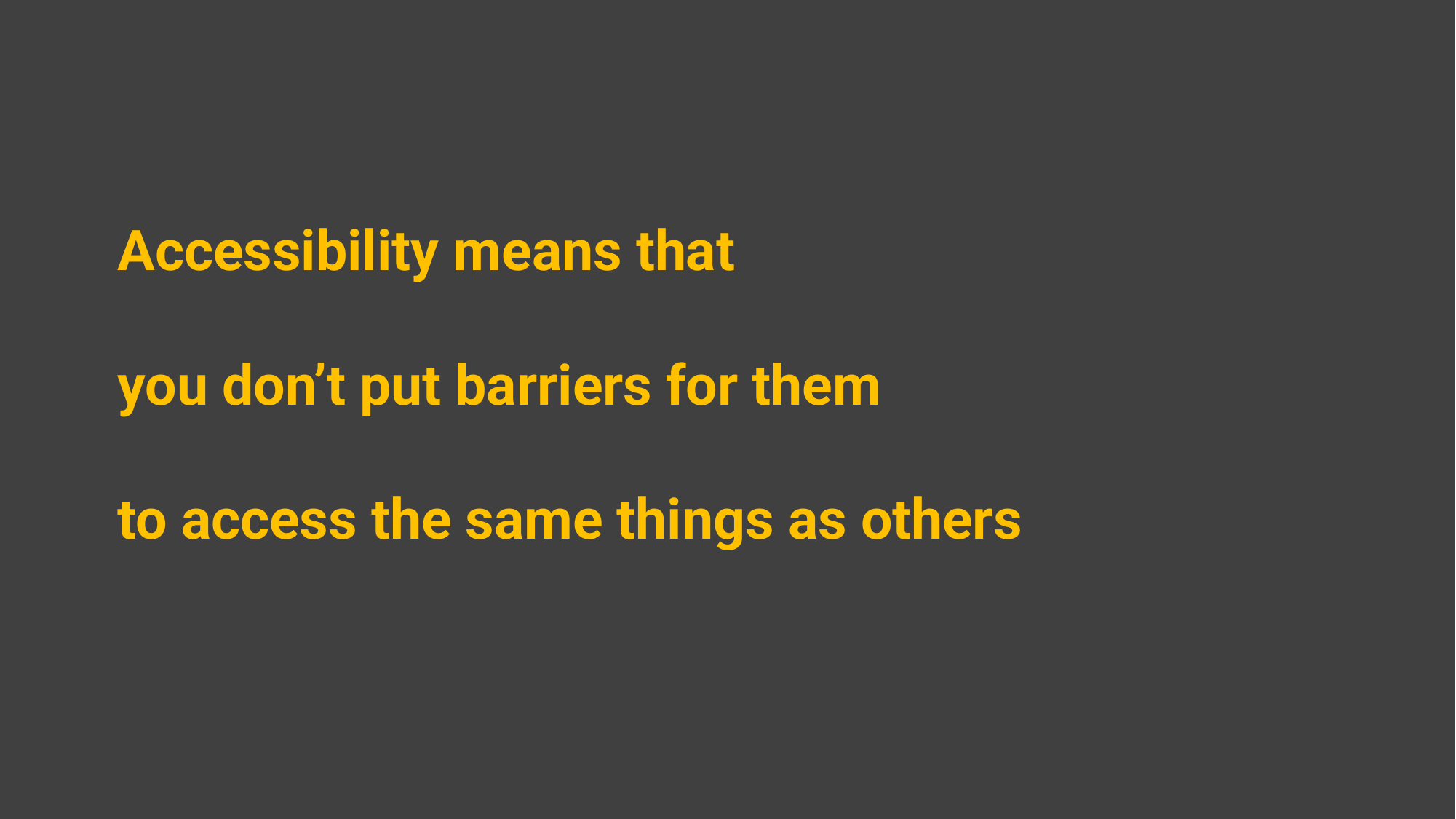

# Accessibility means that
you don’t put barriers for them
to access the same things as others